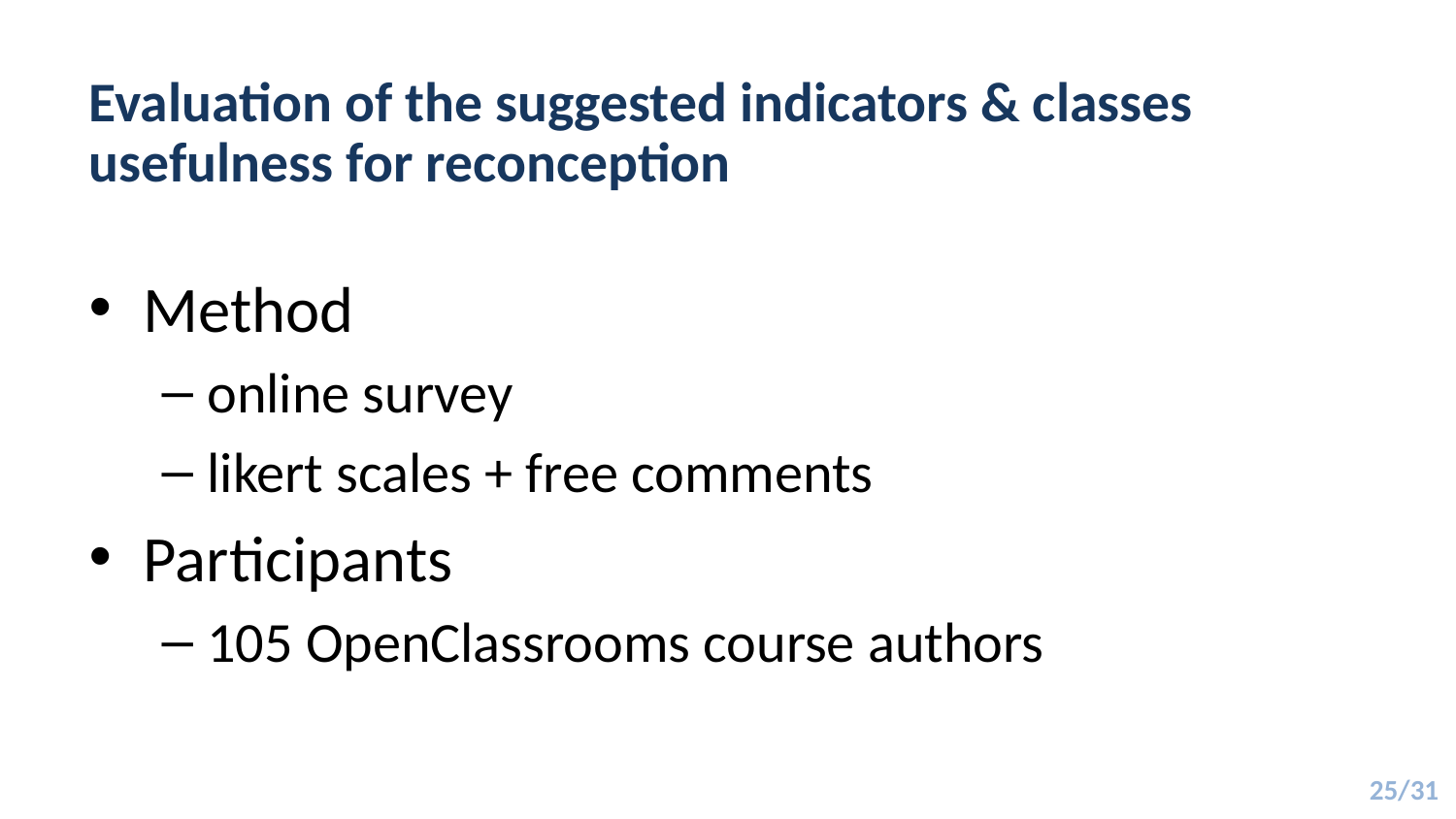

# Evaluation of the suggested indicators & classes usefulness for reconception
Method
online survey
likert scales + free comments
Participants
105 OpenClassrooms course authors